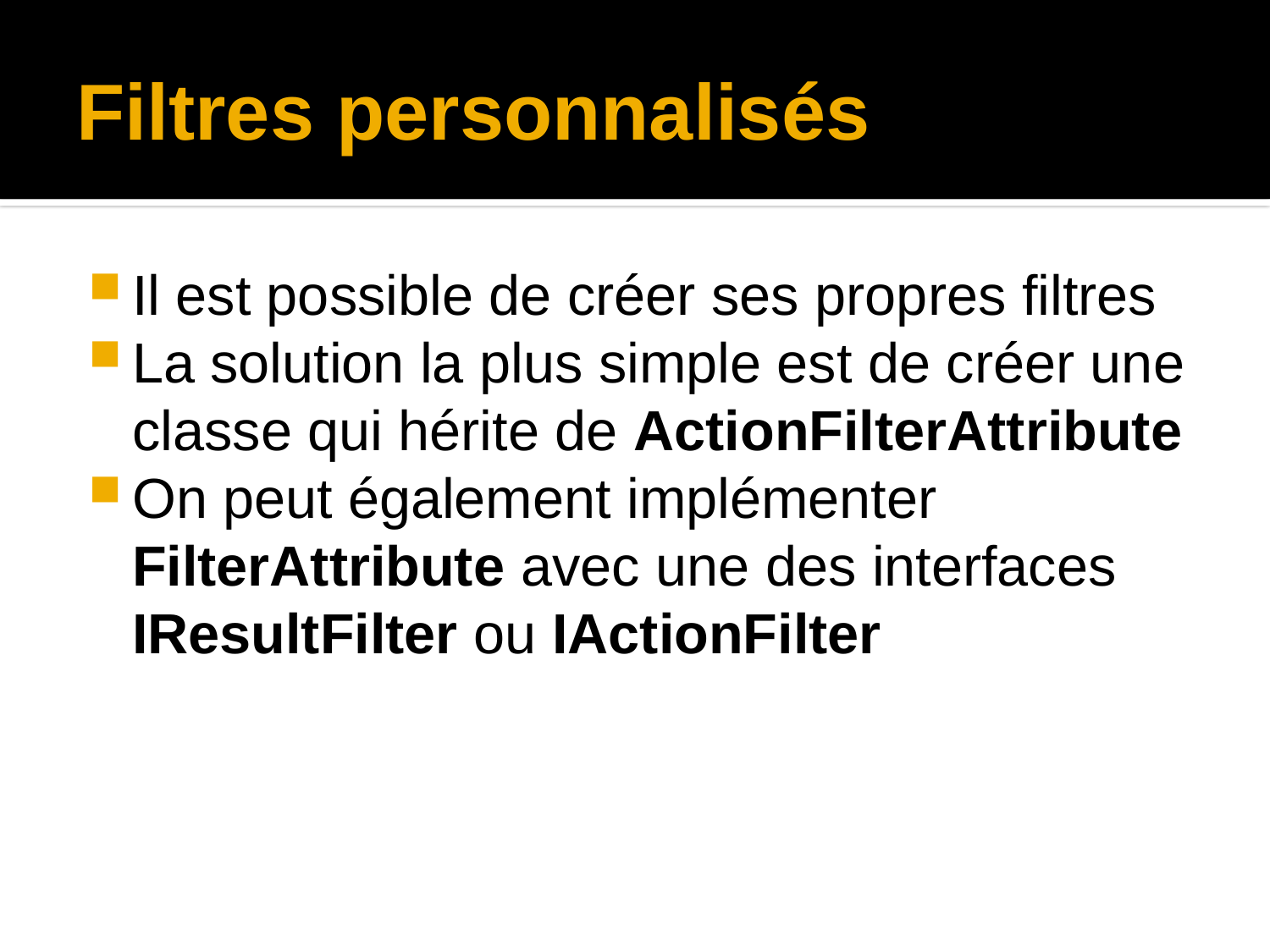

# Filtres personnalisés
Il est possible de créer ses propres filtres
La solution la plus simple est de créer une classe qui hérite de ActionFilterAttribute
On peut également implémenter FilterAttribute avec une des interfaces IResultFilter ou IActionFilter